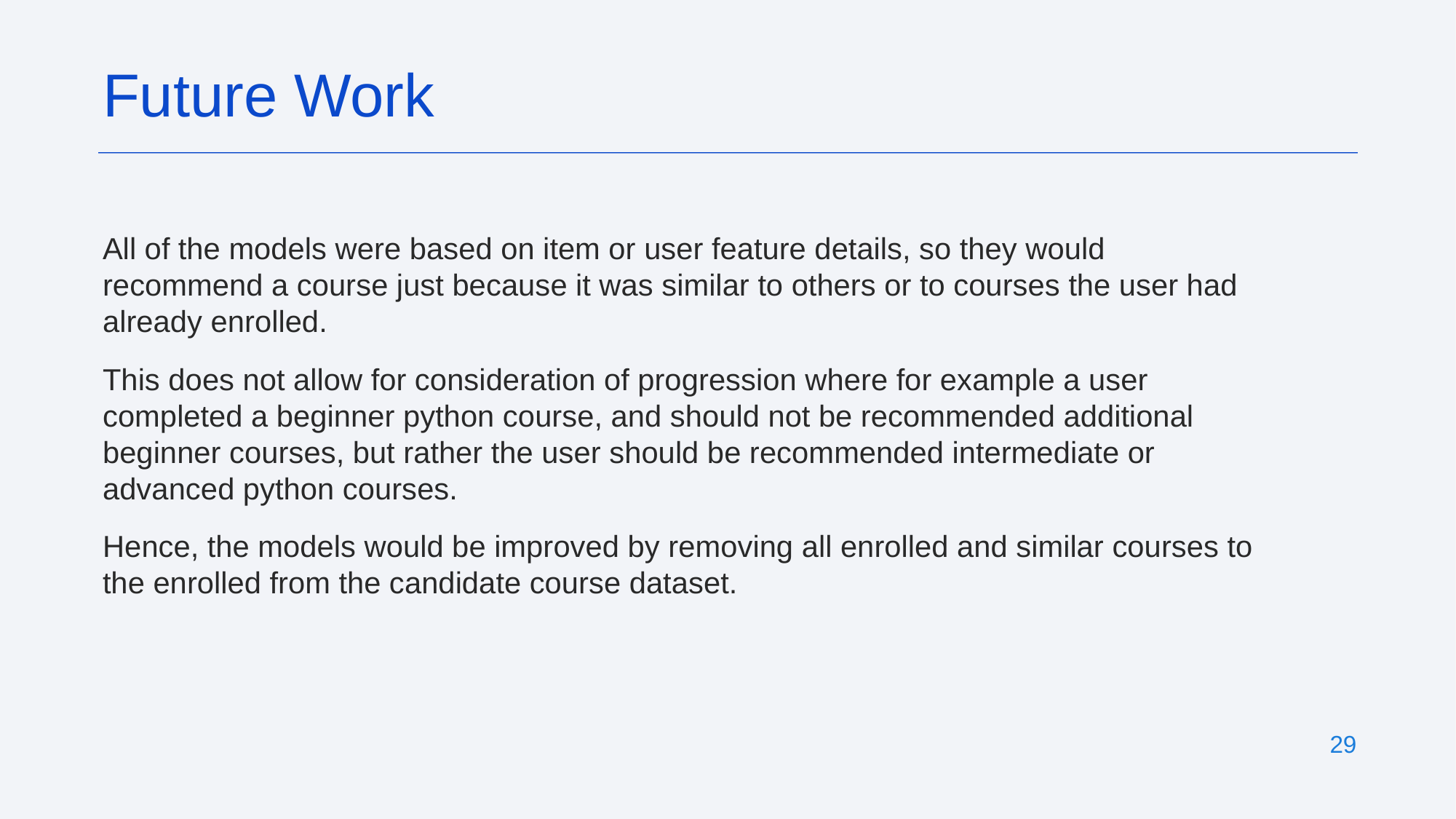

Future Work
All of the models were based on item or user feature details, so they would recommend a course just because it was similar to others or to courses the user had already enrolled.
This does not allow for consideration of progression where for example a user completed a beginner python course, and should not be recommended additional beginner courses, but rather the user should be recommended intermediate or advanced python courses.
Hence, the models would be improved by removing all enrolled and similar courses to the enrolled from the candidate course dataset.
29